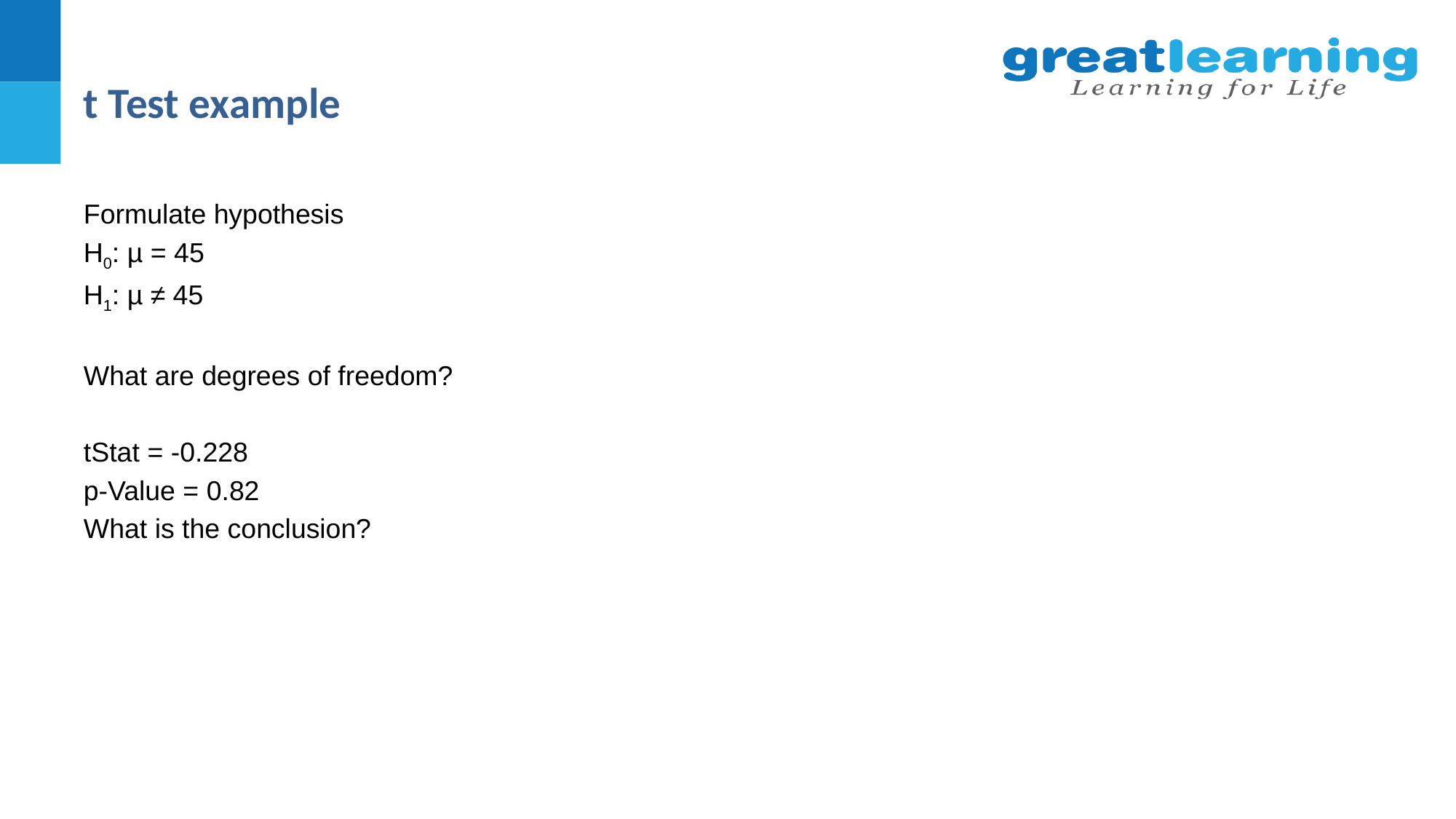

# t Test example
Formulate hypothesis
H0: µ = 45
H1: µ ≠ 45

What are degrees of freedom?

tStat = -0.228
p-Value = 0.82
What is the conclusion?